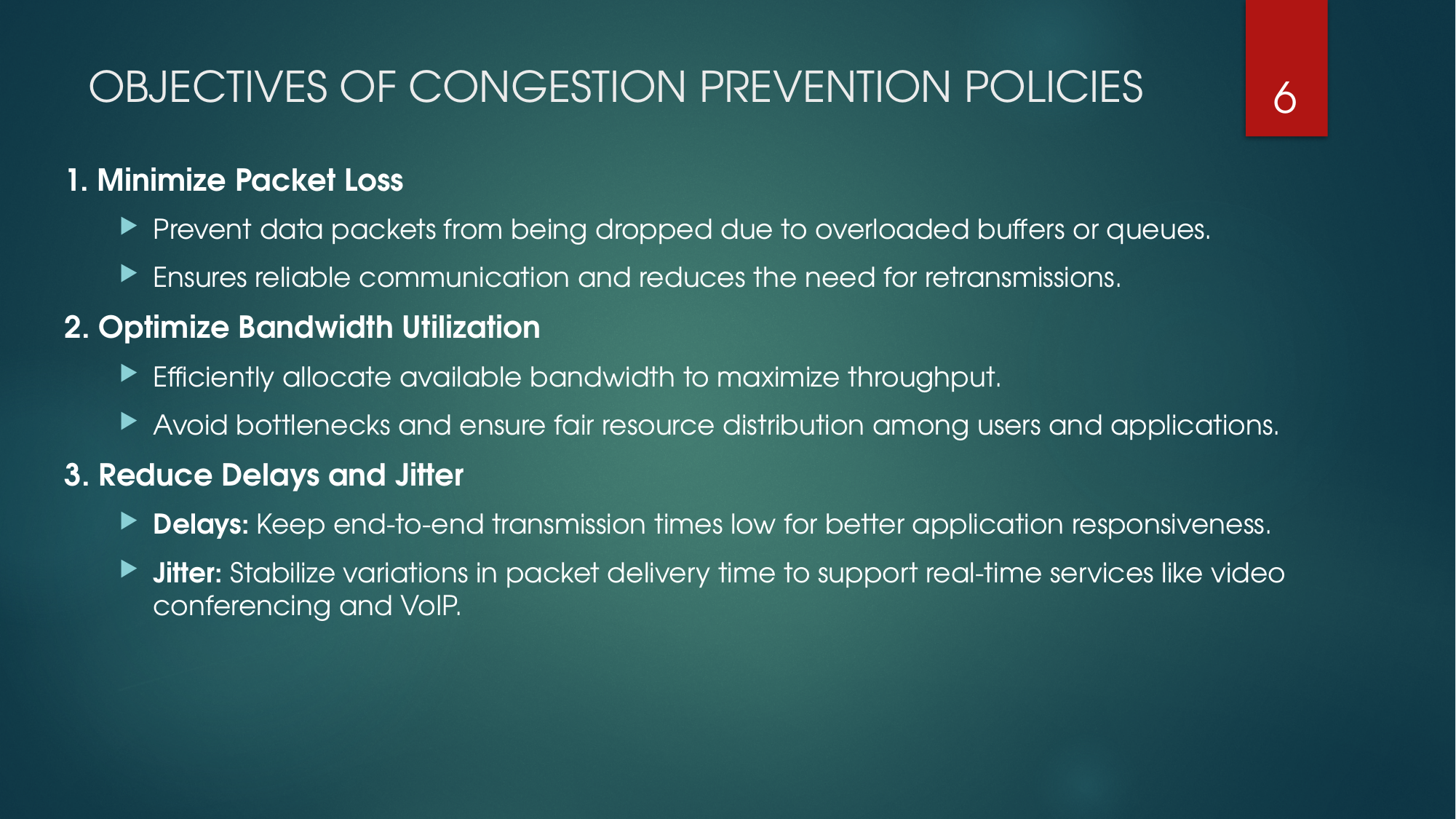

6
# OBJECTIVES OF CONGESTION PREVENTION POLICIES
1. Minimize Packet Loss
Prevent data packets from being dropped due to overloaded buffers or queues.
Ensures reliable communication and reduces the need for retransmissions.
2. Optimize Bandwidth Utilization
Efficiently allocate available bandwidth to maximize throughput.
Avoid bottlenecks and ensure fair resource distribution among users and applications.
3. Reduce Delays and Jitter
Delays: Keep end-to-end transmission times low for better application responsiveness.
Jitter: Stabilize variations in packet delivery time to support real-time services like video conferencing and VoIP.